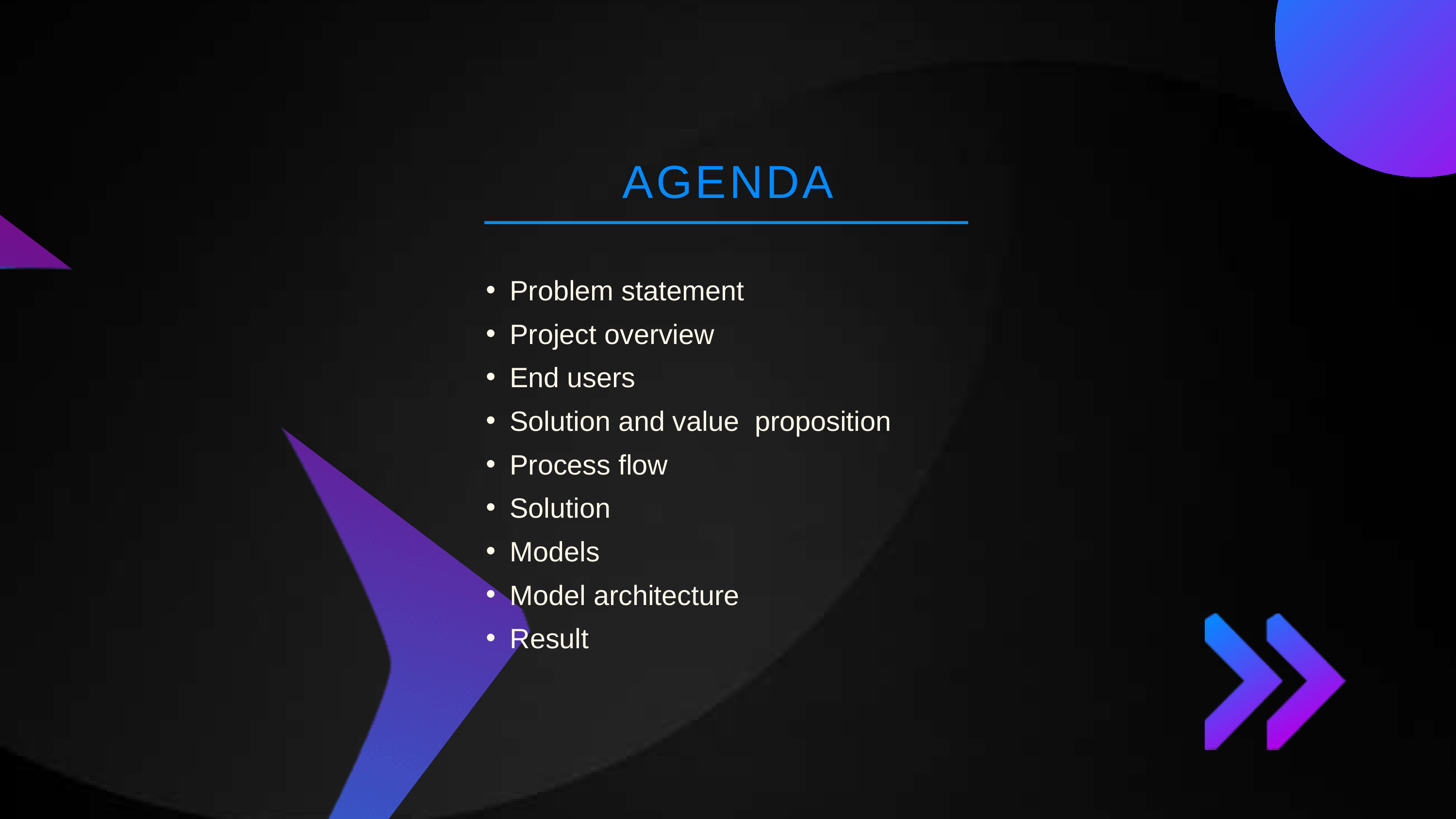

AGENDA

Problem statement
Project overview
End users
Solution and value  proposition
Process flow
Solution
Models
Model architecture
Result